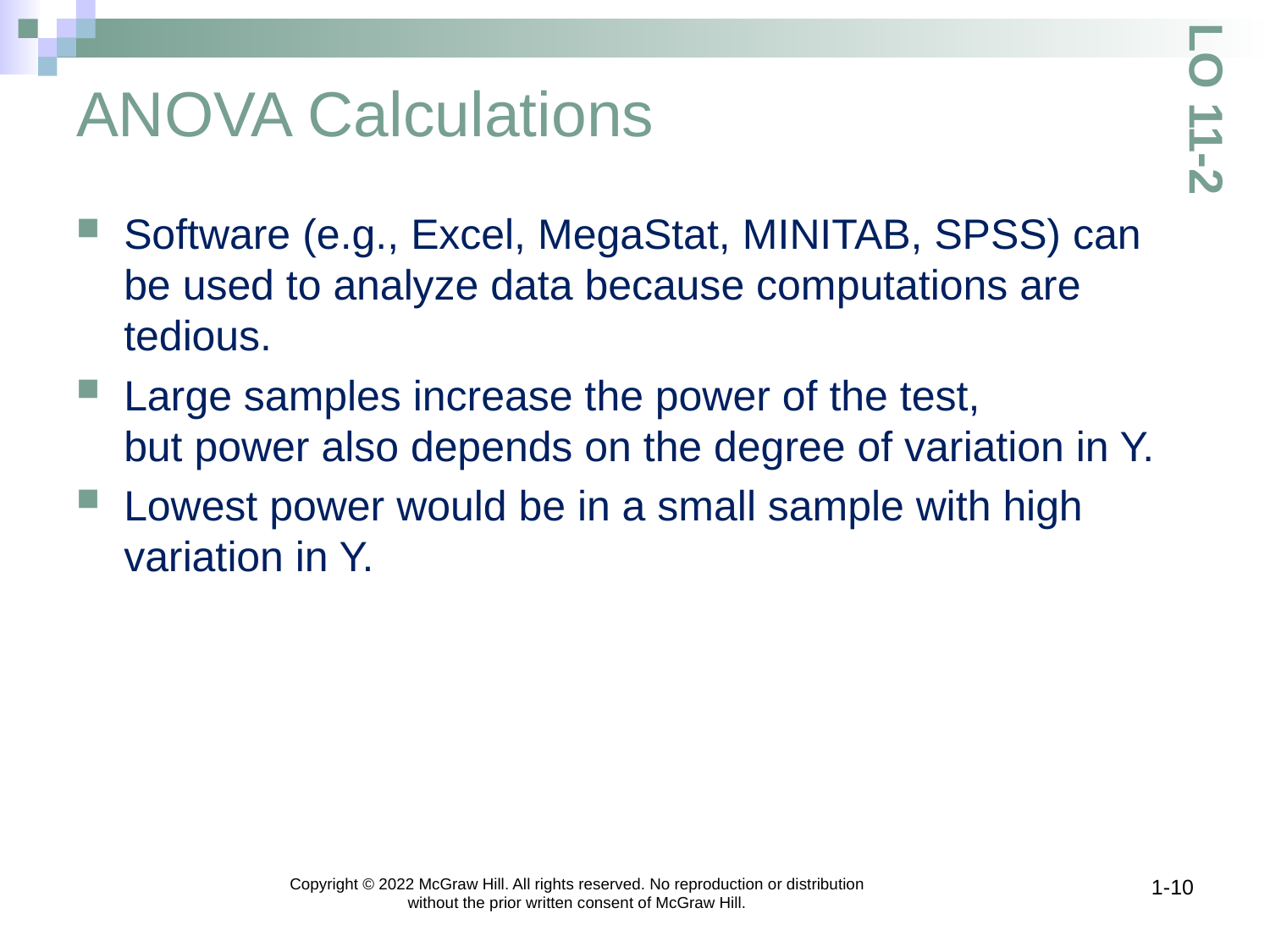

# ANOVA Calculations
LO 11-2
Software (e.g., Excel, MegaStat, MINITAB, SPSS) can be used to analyze data because computations are tedious.
Large samples increase the power of the test,
but power also depends on the degree of variation in Y.
Lowest power would be in a small sample with high variation in Y.

Copyright © 2022 McGraw Hill. All rights reserved. No reproduction or distribution without the prior written consent of McGraw Hill.
1-10